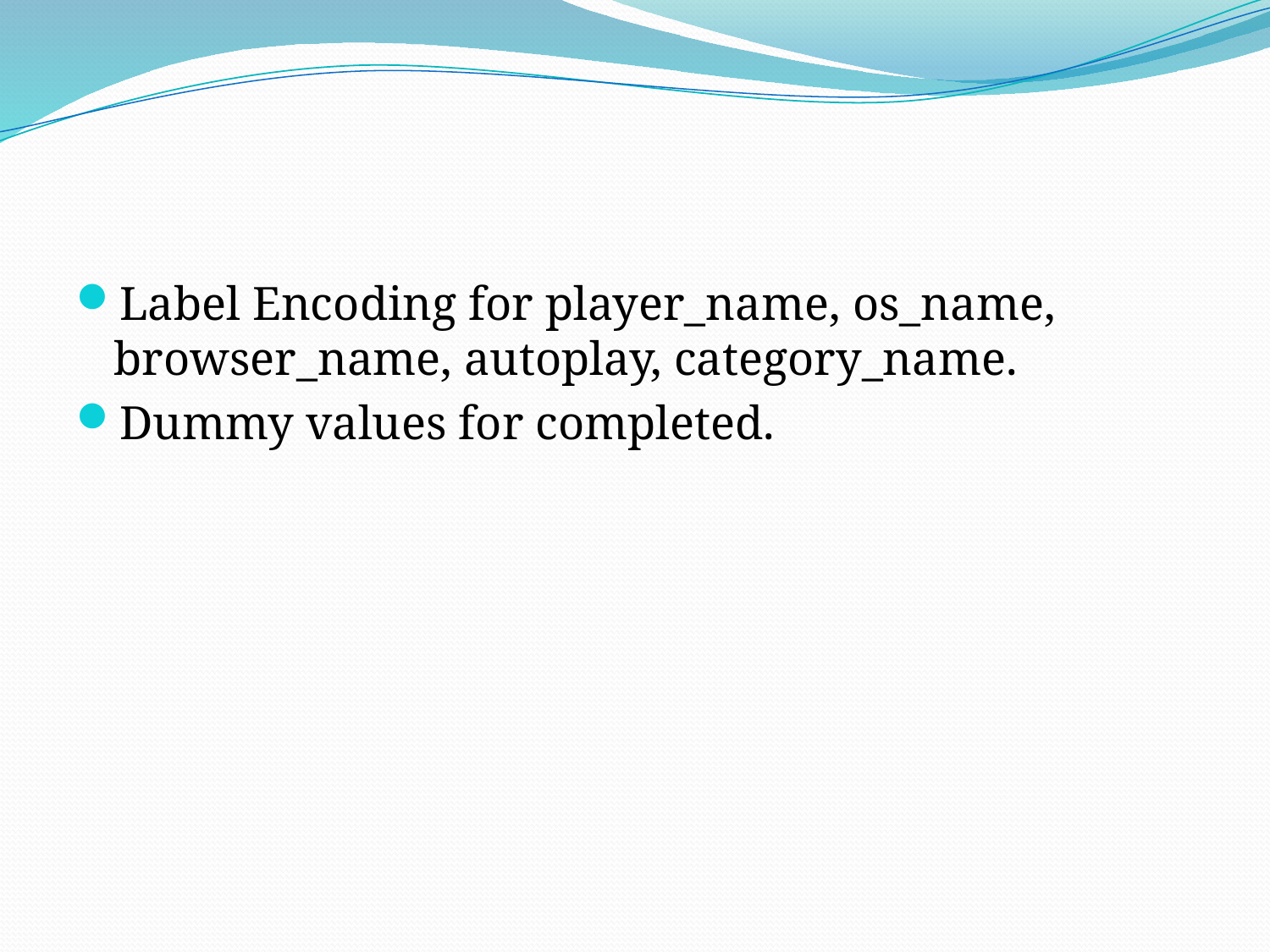

#
Label Encoding for player_name, os_name, browser_name, autoplay, category_name.
Dummy values for completed.